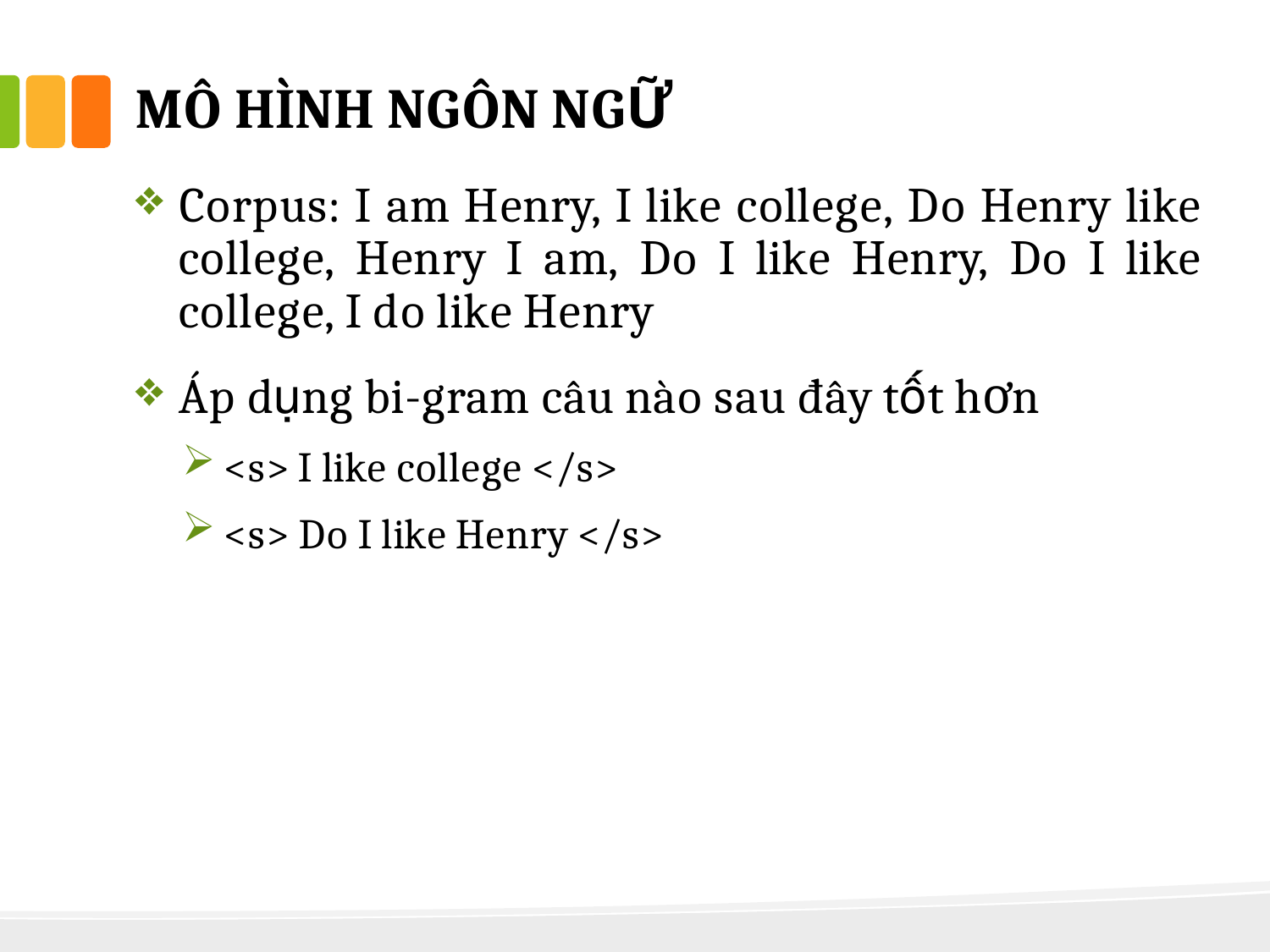

# mô hình ngôn ngữ
Corpus: I am Henry, I like college, Do Henry like college, Henry I am, Do I like Henry, Do I like college, I do like Henry
Áp dụng bi-gram câu nào sau đây tốt hơn
<s> I like college </s>
<s> Do I like Henry </s>